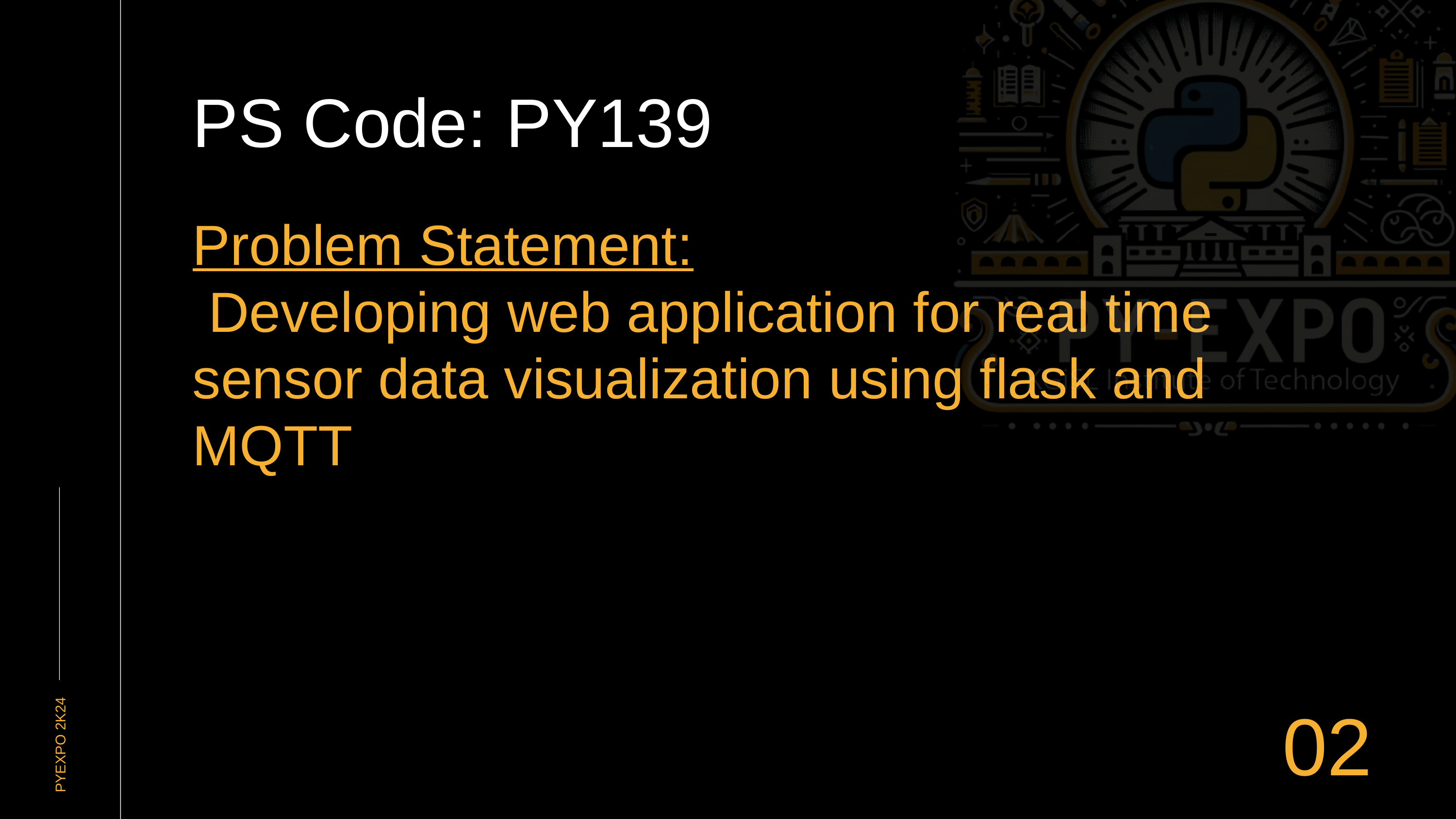

PS Code: PY139
Problem Statement:
 Developing web application for real time sensor data visualization using flask and MQTT

02
PYEXPO 2K24